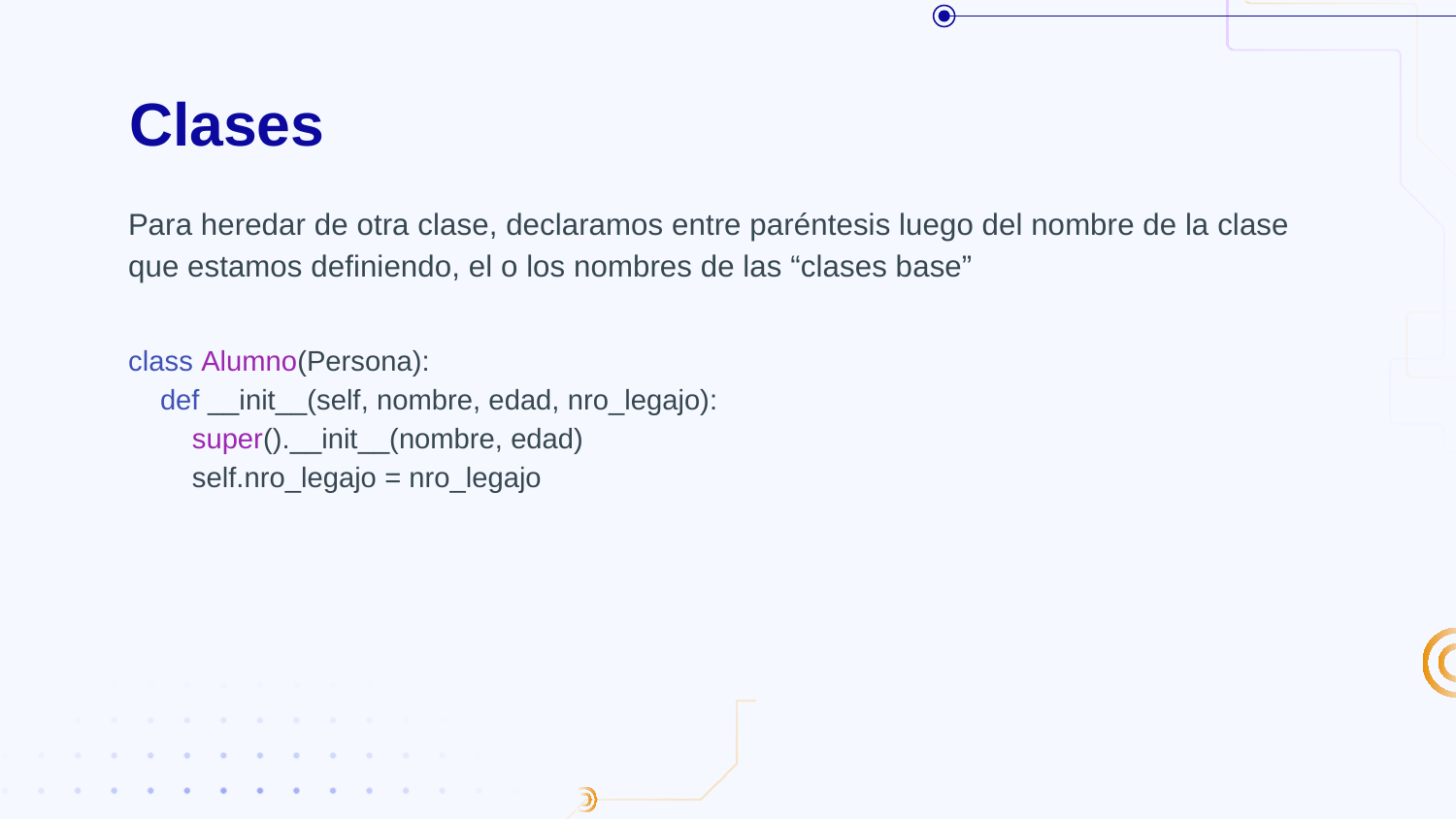

# Clases
Para heredar de otra clase, declaramos entre paréntesis luego del nombre de la clase que estamos definiendo, el o los nombres de las “clases base”

class Alumno(Persona):
    def __init__(self, nombre, edad, nro_legajo):
        super().__init__(nombre, edad)
        self.nro_legajo = nro_legajo